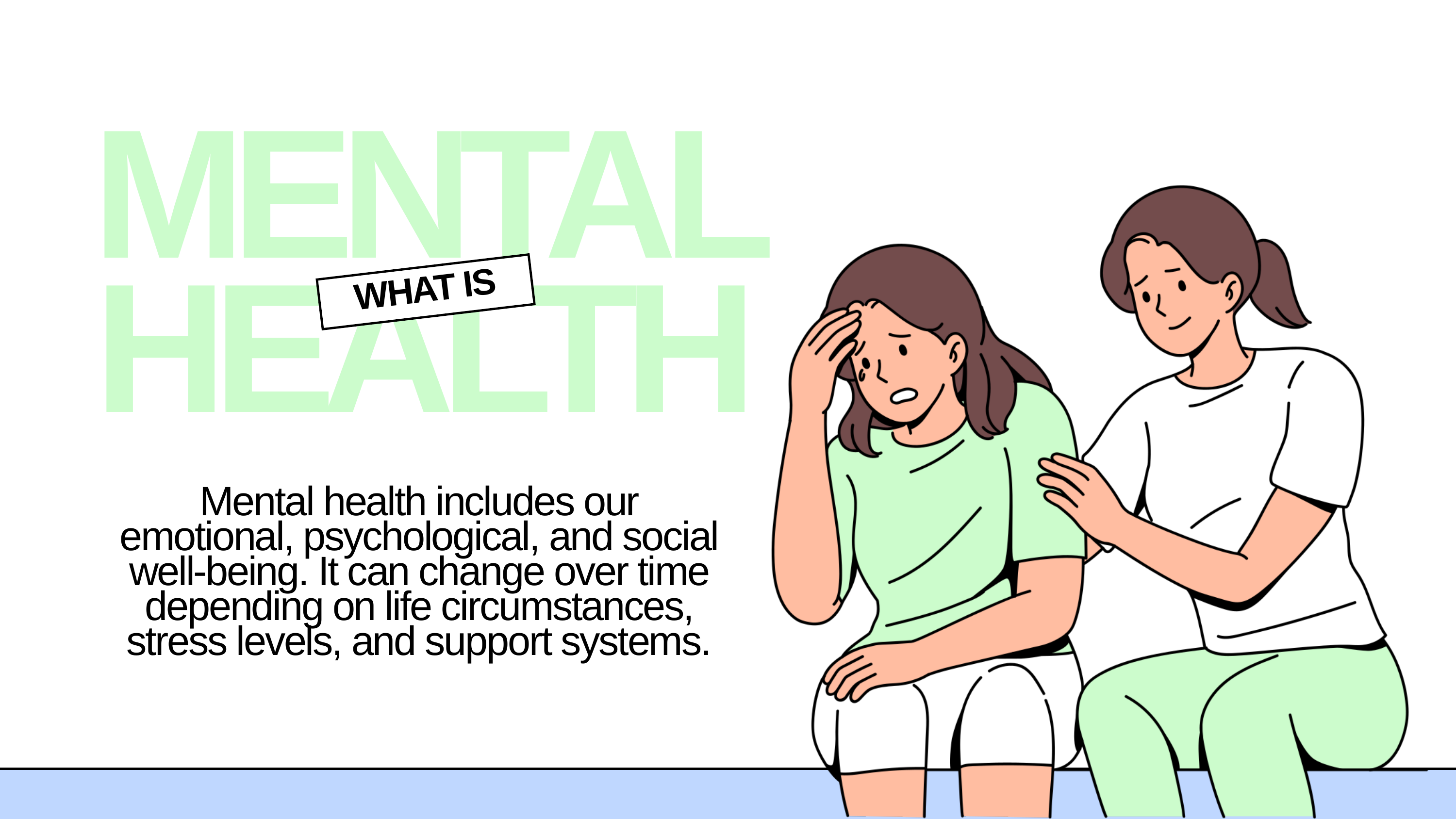

MENTAL HEALTH

WHAT IS
Mental health includes our emotional, psychological, and social well-being. It can change over time depending on life circumstances, stress levels, and support systems.